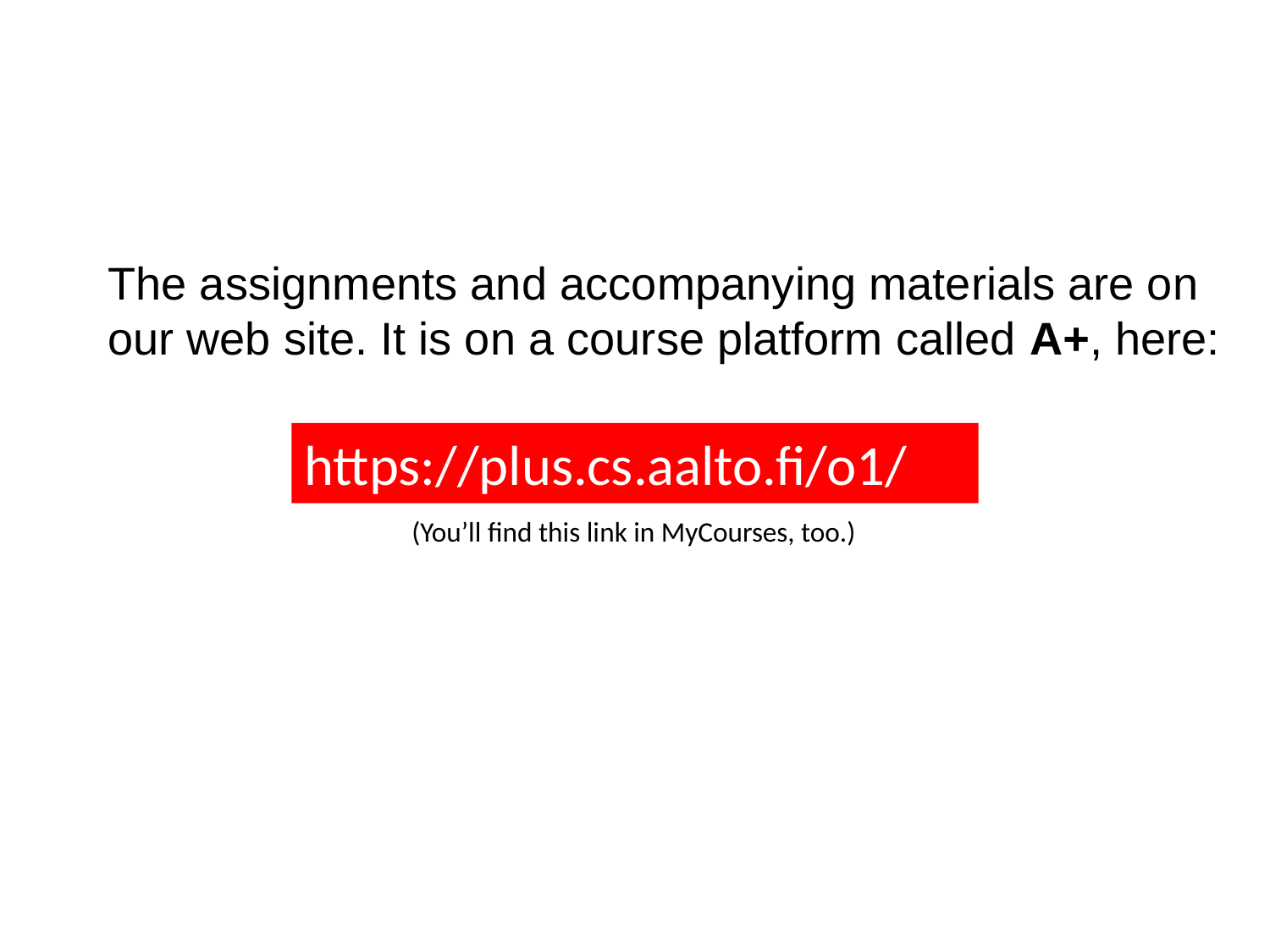

The assignments and accompanying materials are on our web site. It is on a course platform called A+, here:
https://plus.cs.aalto.fi/o1/
(You’ll find this link in MyCourses, too.)